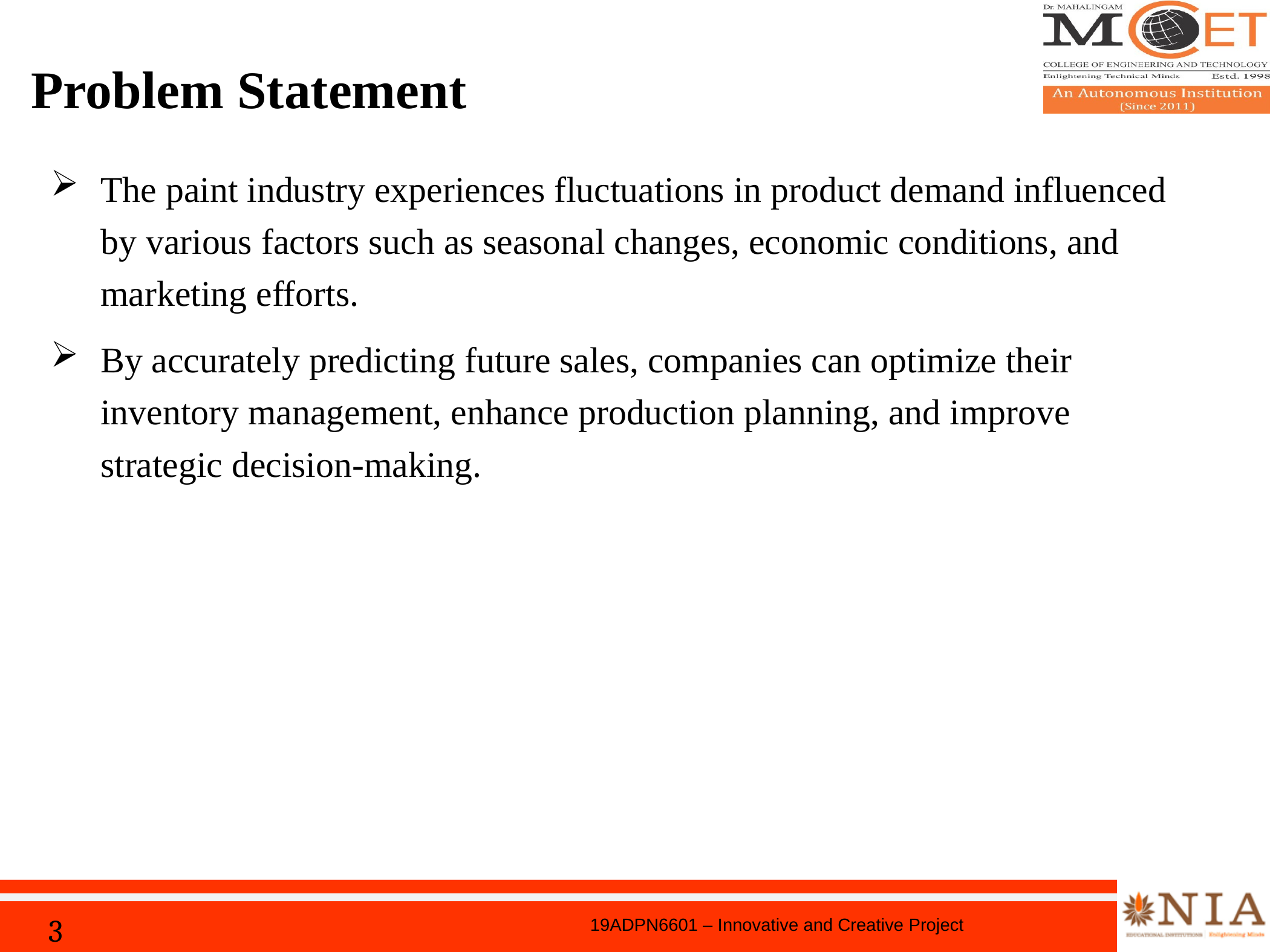

# Problem Statement
The paint industry experiences fluctuations in product demand influenced by various factors such as seasonal changes, economic conditions, and marketing efforts.
By accurately predicting future sales, companies can optimize their inventory management, enhance production planning, and improve strategic decision-making.

3
19ADPN6601 – Innovative and Creative Project